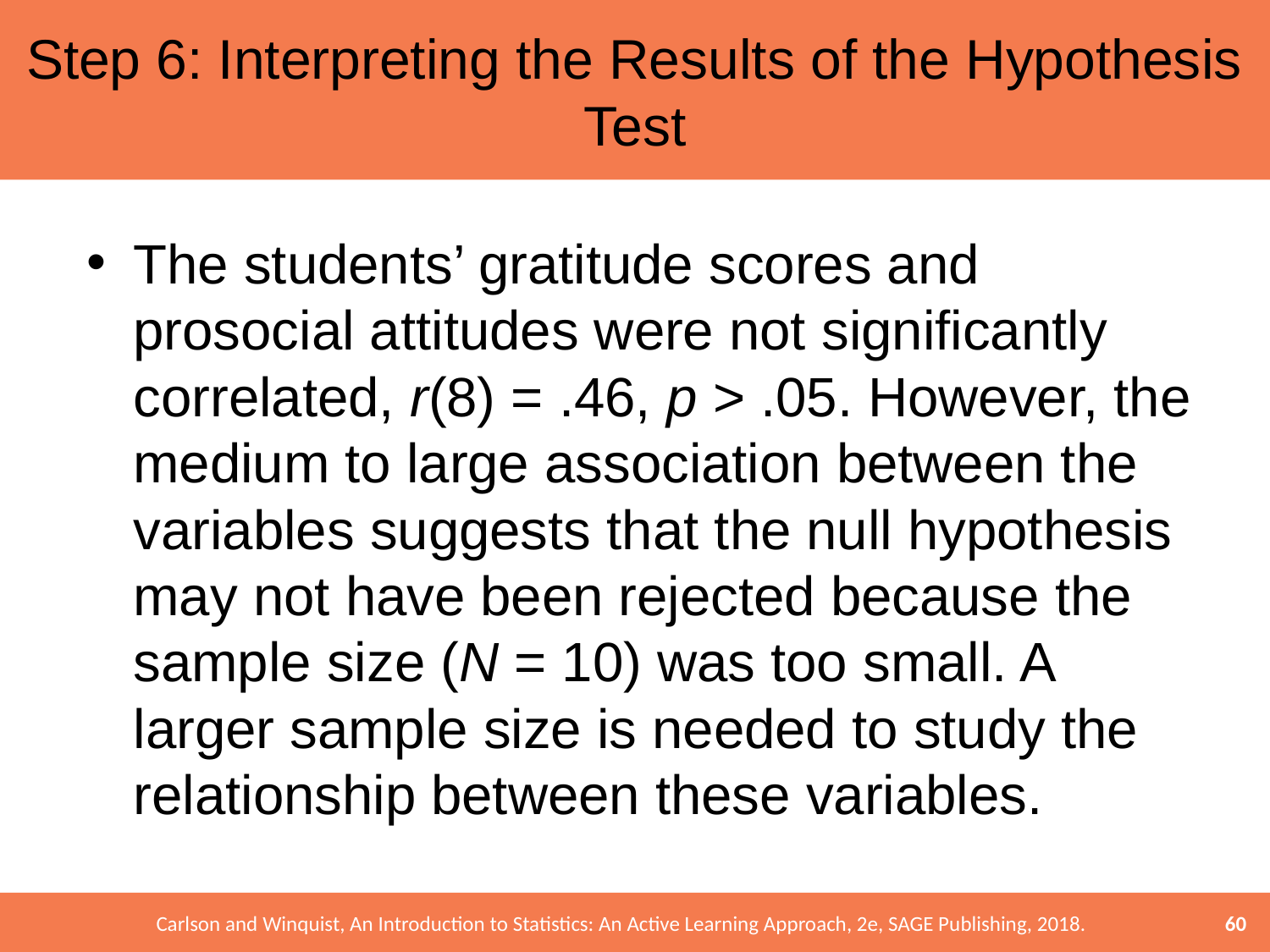

# Step 6: Interpreting the Results of the Hypothesis Test
The students’ gratitude scores and prosocial attitudes were not significantly correlated, r(8) = .46, p > .05. However, the medium to large association between the variables suggests that the null hypothesis may not have been rejected because the sample size (N = 10) was too small. A larger sample size is needed to study the relationship between these variables.
60
Carlson and Winquist, An Introduction to Statistics: An Active Learning Approach, 2e, SAGE Publishing, 2018.